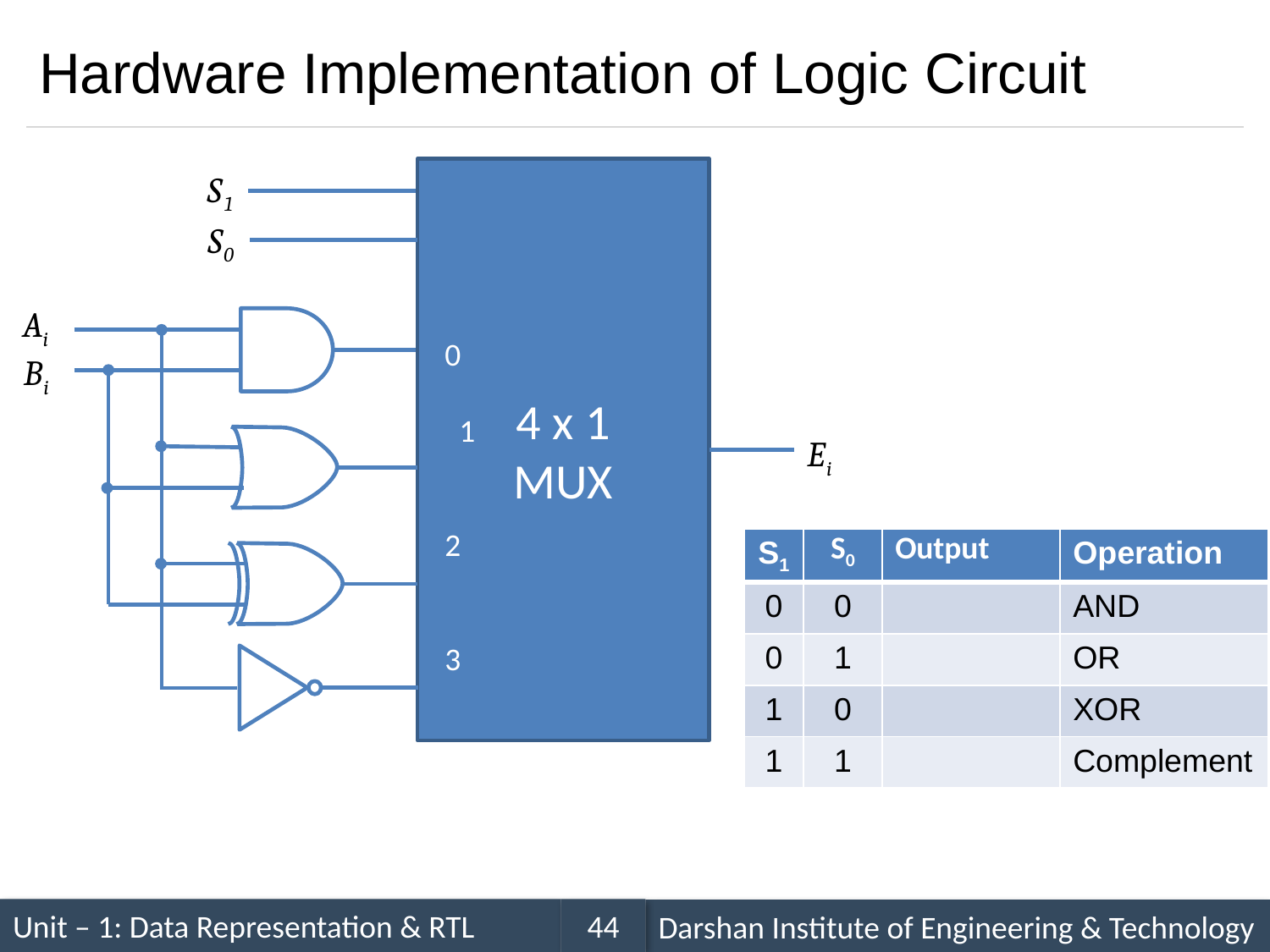

# Hardware Implementation of Logic Circuit
4 x 1
MUX
0

    1

2

3

S1
S0
Ai

Bi
Ei

| S1 | S0 | Output | Operation |
| --- | --- | --- | --- |
| 0 | 0 |  | AND |
| 0 | 1 |  | OR |
| 1 | 0 |  | XOR |
| 1 | 1 |  | Complement |